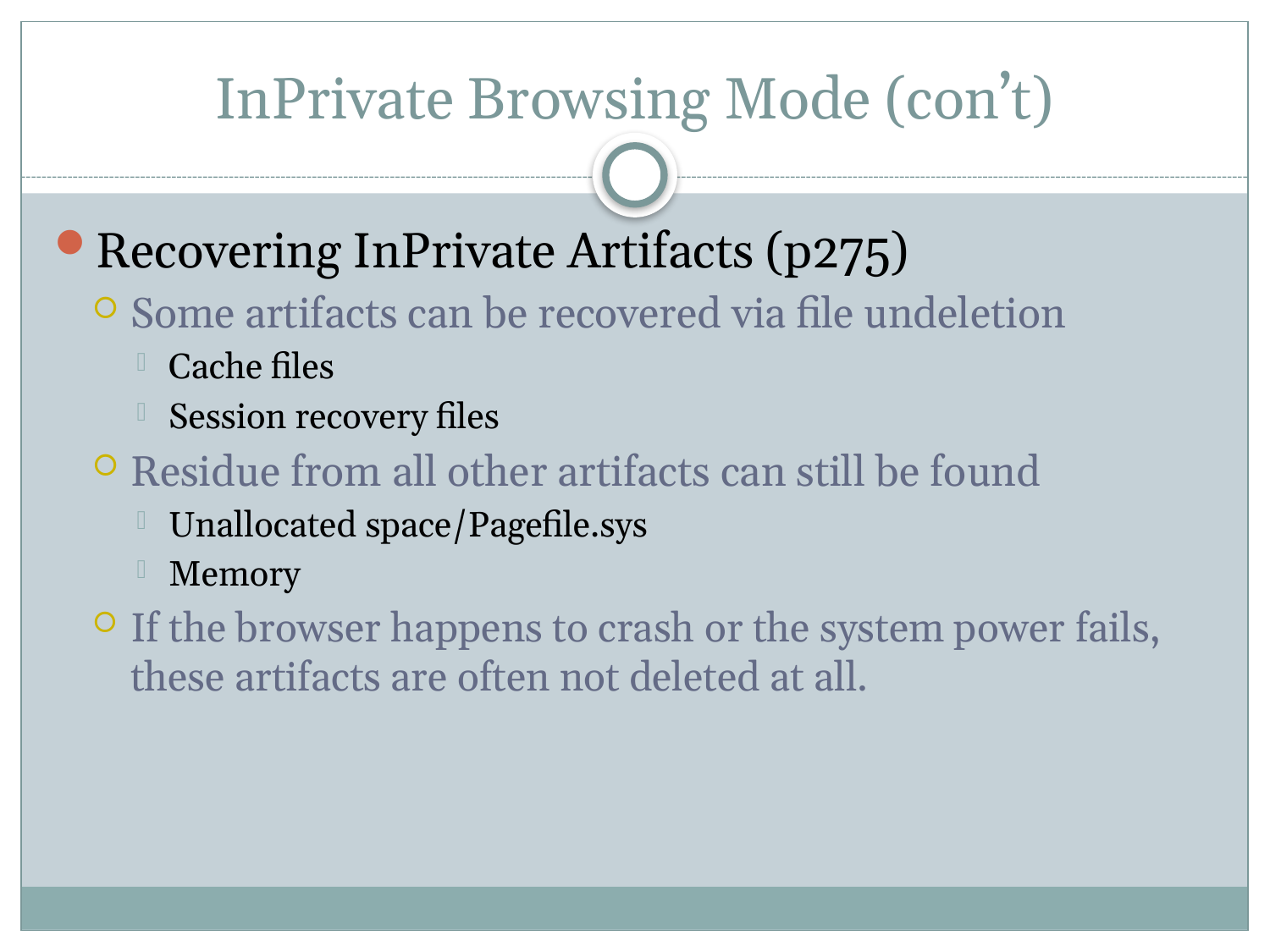

# InPrivate Browsing Mode (con’t)
Recovering InPrivate Artifacts (p275)
Some artifacts can be recovered via file undeletion
Cache files
Session recovery files
Residue from all other artifacts can still be found
Unallocated space/Pagefile.sys
Memory
If the browser happens to crash or the system power fails, these artifacts are often not deleted at all.